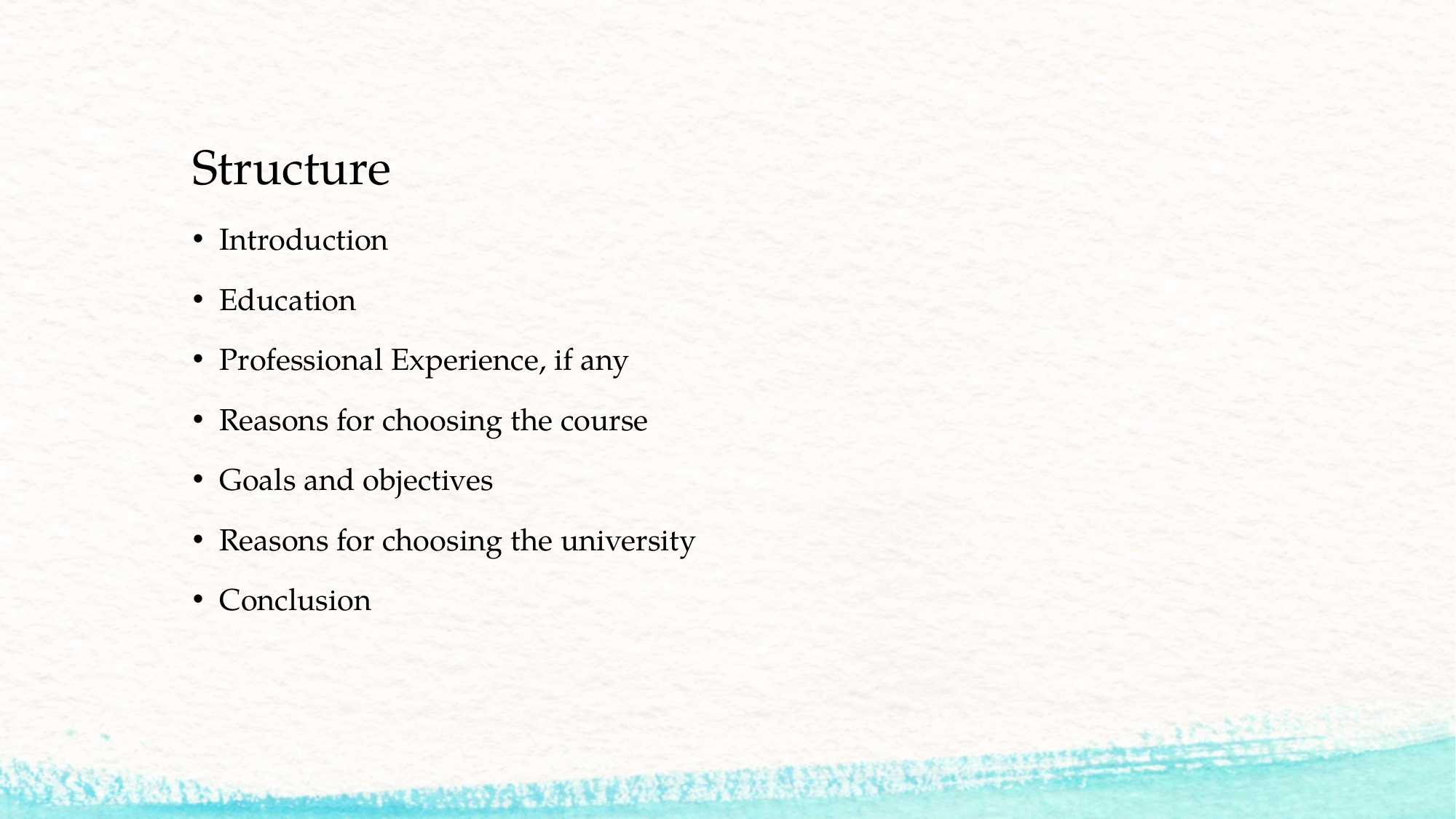

# Structure
Introduction
Education
Professional Experience, if any
Reasons for choosing the course
Goals and objectives
Reasons for choosing the university
Conclusion